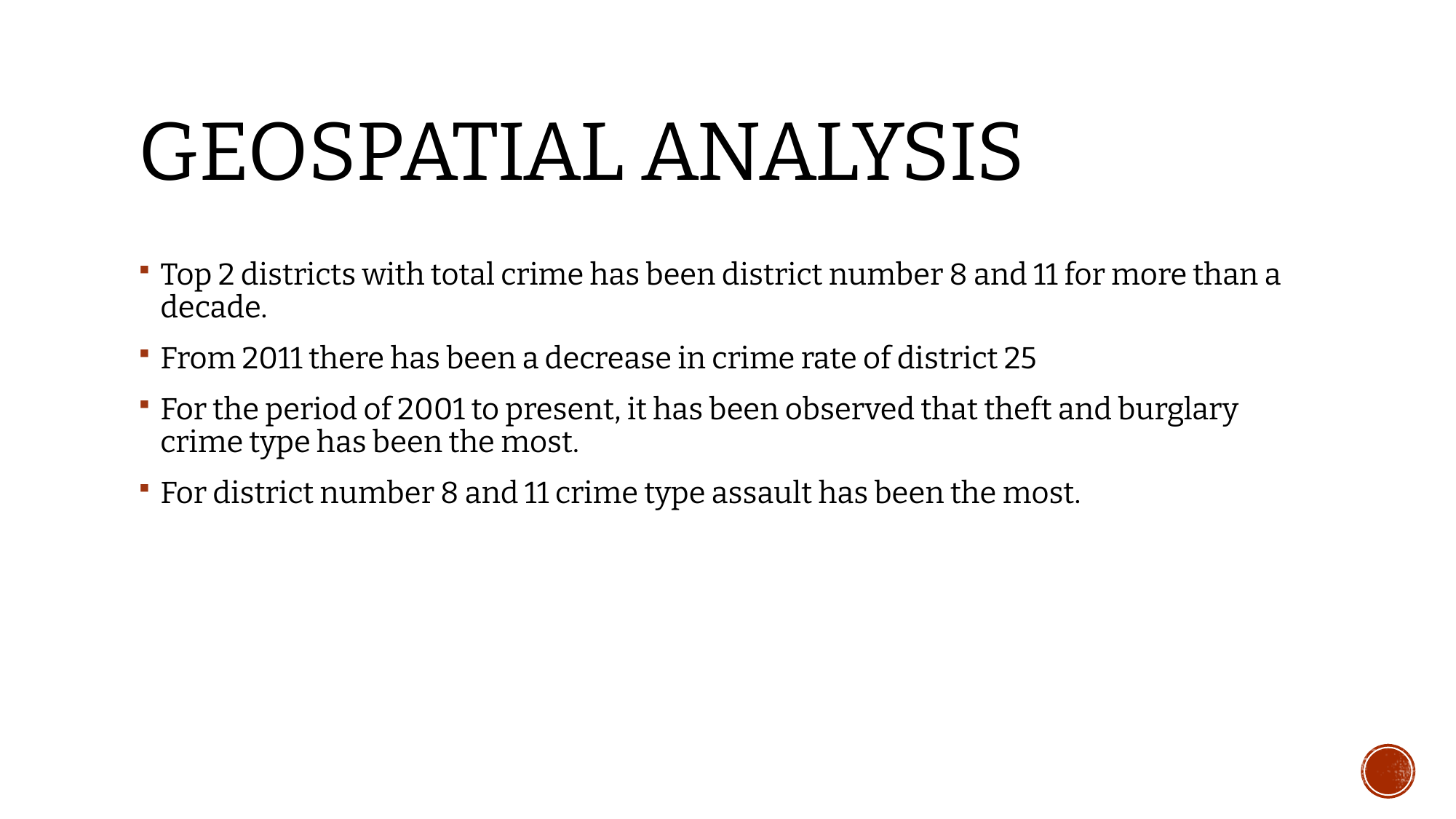

# GEOSPATIAL ANalysis
Top 2 districts with total crime has been district number 8 and 11 for more than a decade.
From 2011 there has been a decrease in crime rate of district 25
For the period of 2001 to present, it has been observed that theft and burglary crime type has been the most.
For district number 8 and 11 crime type assault has been the most.